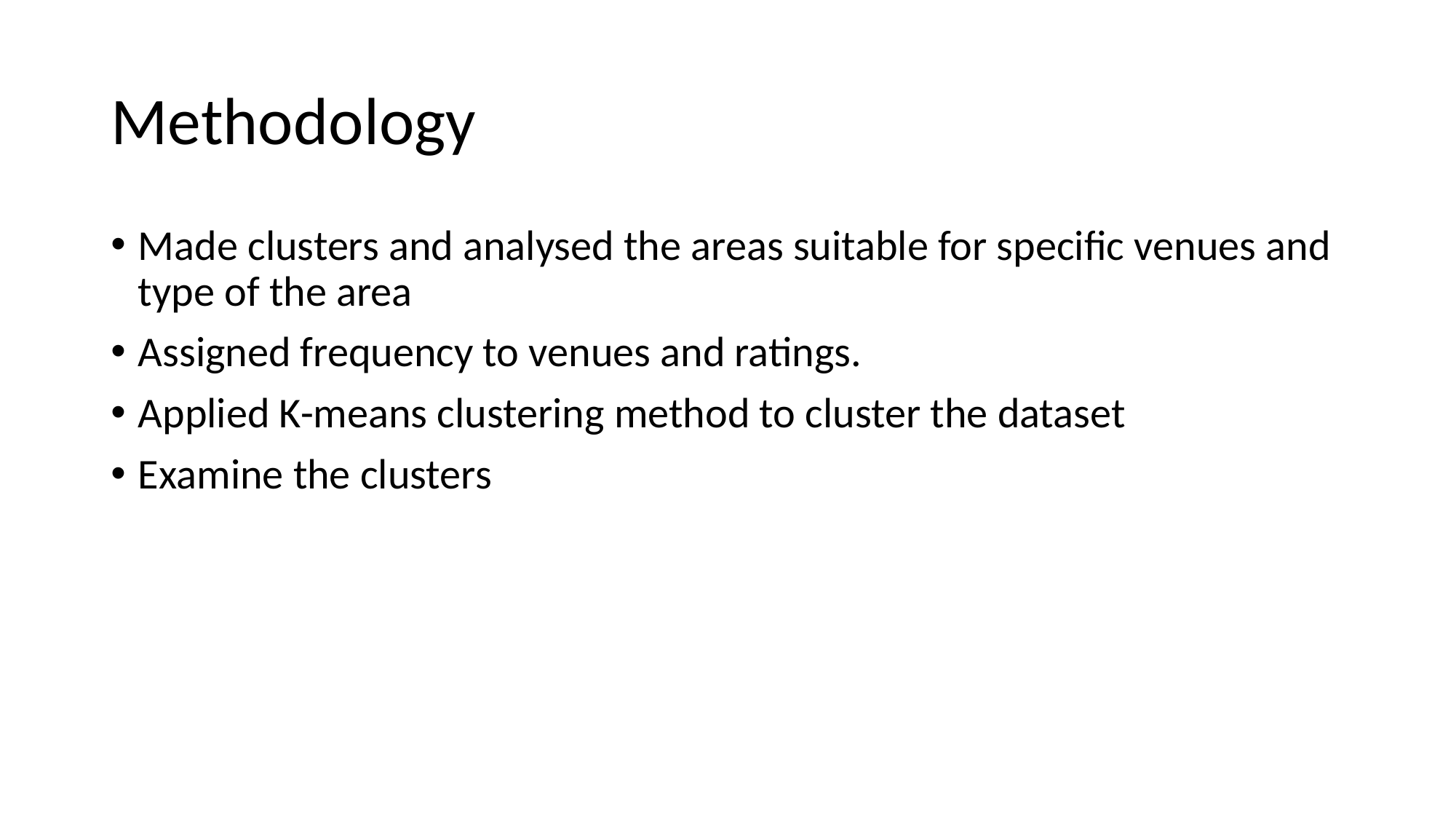

# Methodology
Made clusters and analysed the areas suitable for specific venues and type of the area
Assigned frequency to venues and ratings.
Applied K-means clustering method to cluster the dataset
Examine the clusters